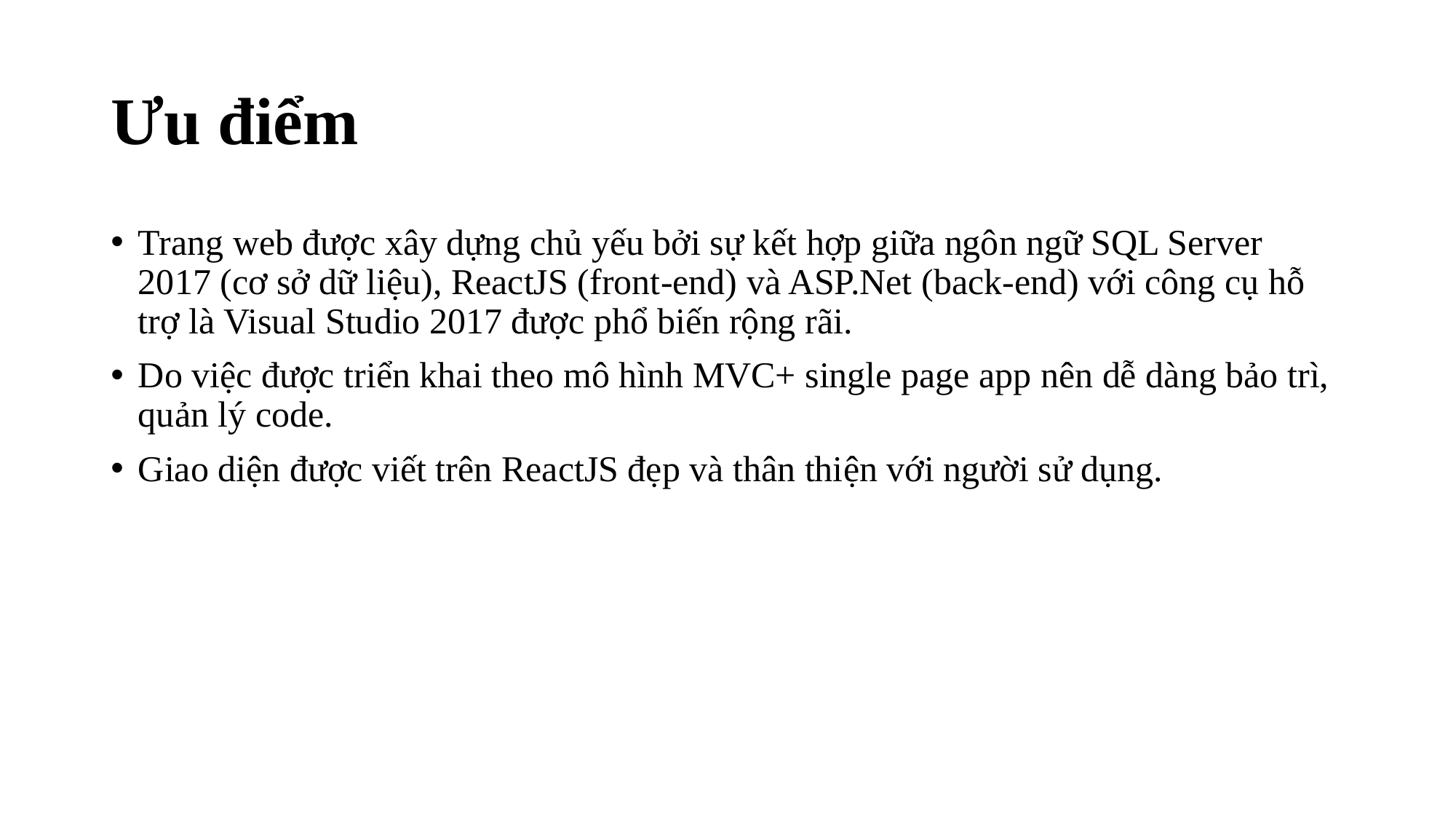

# Ưu điểm
Trang web được xây dựng chủ yếu bởi sự kết hợp giữa ngôn ngữ SQL Server 2017 (cơ sở dữ liệu), ReactJS (front-end) và ASP.Net (back-end) với công cụ hỗ trợ là Visual Studio 2017 được phổ biến rộng rãi.
Do việc được triển khai theo mô hình MVC+ single page app nên dễ dàng bảo trì, quản lý code.
Giao diện được viết trên ReactJS đẹp và thân thiện với người sử dụng.